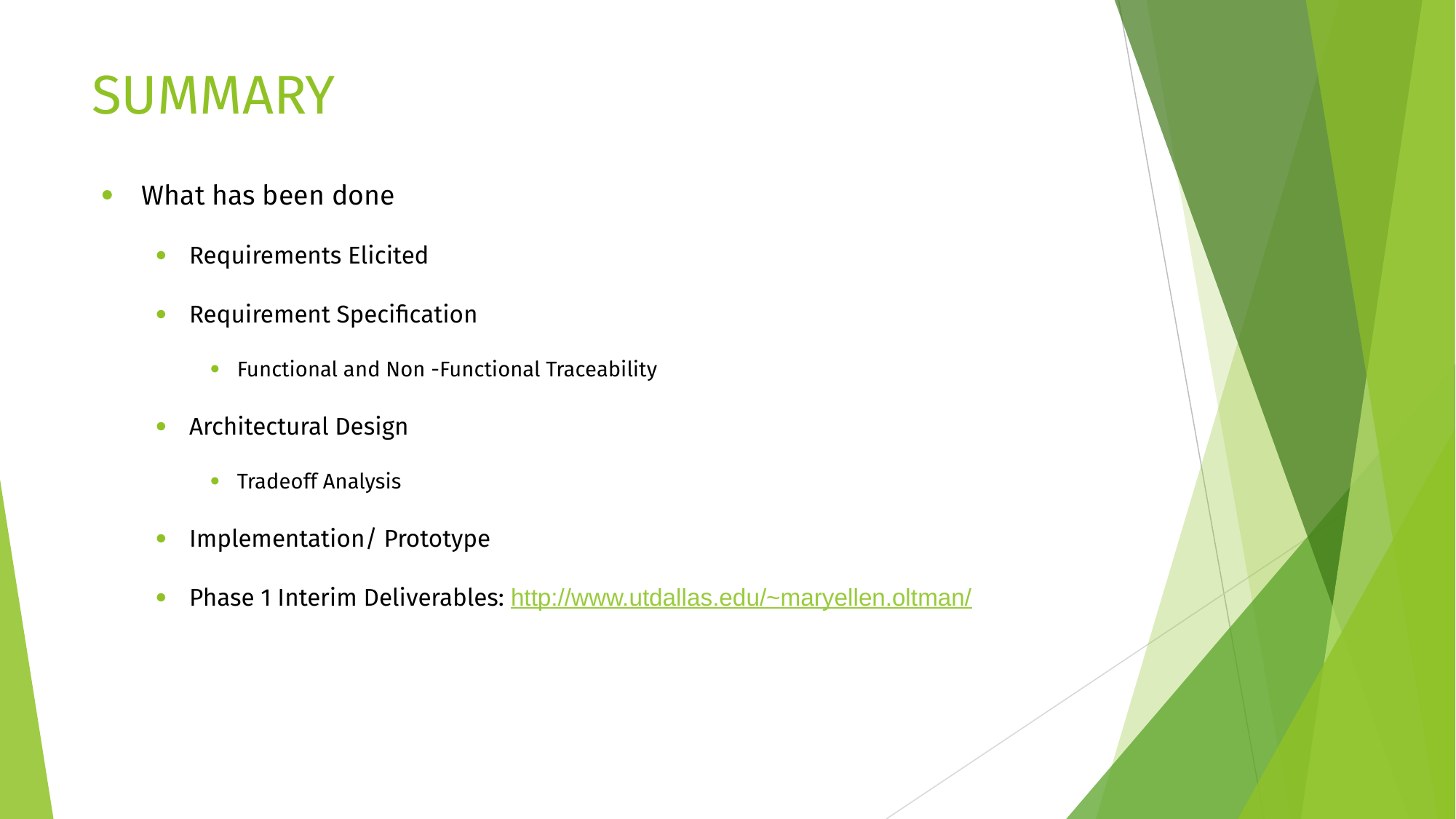

# SUMMARY
What has been done
Requirements Elicited
Requirement Specification
Functional and Non -Functional Traceability
Architectural Design
Tradeoff Analysis
Implementation/ Prototype
Phase 1 Interim Deliverables: http://www.utdallas.edu/~maryellen.oltman/